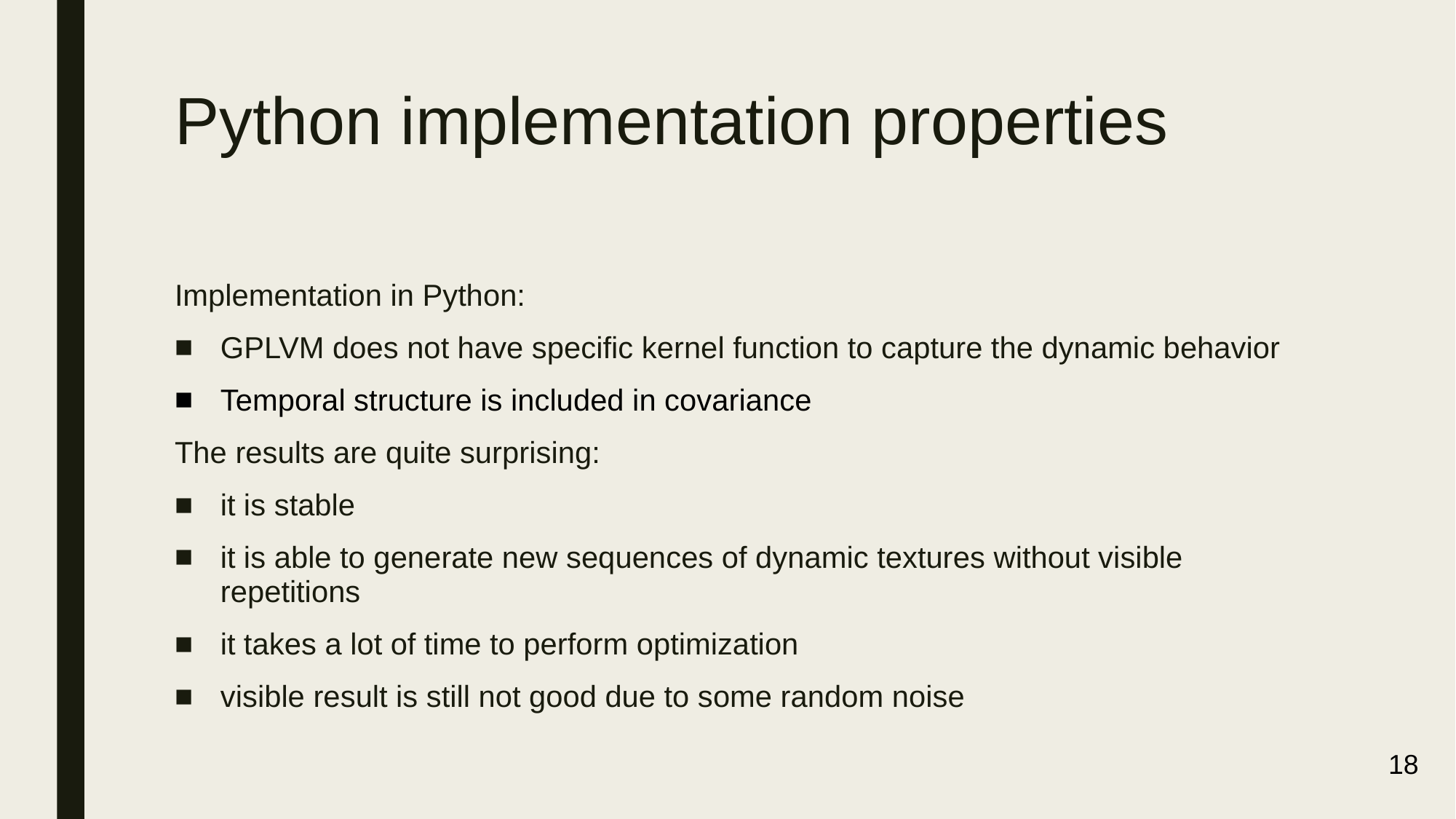

# Python implementation properties
Implementation in Python:
GPLVM does not have specific kernel function to capture the dynamic behavior
Temporal structure is included in covariance
The results are quite surprising:
it is stable
it is able to generate new sequences of dynamic textures without visible repetitions
it takes a lot of time to perform optimization
visible result is still not good due to some random noise

18